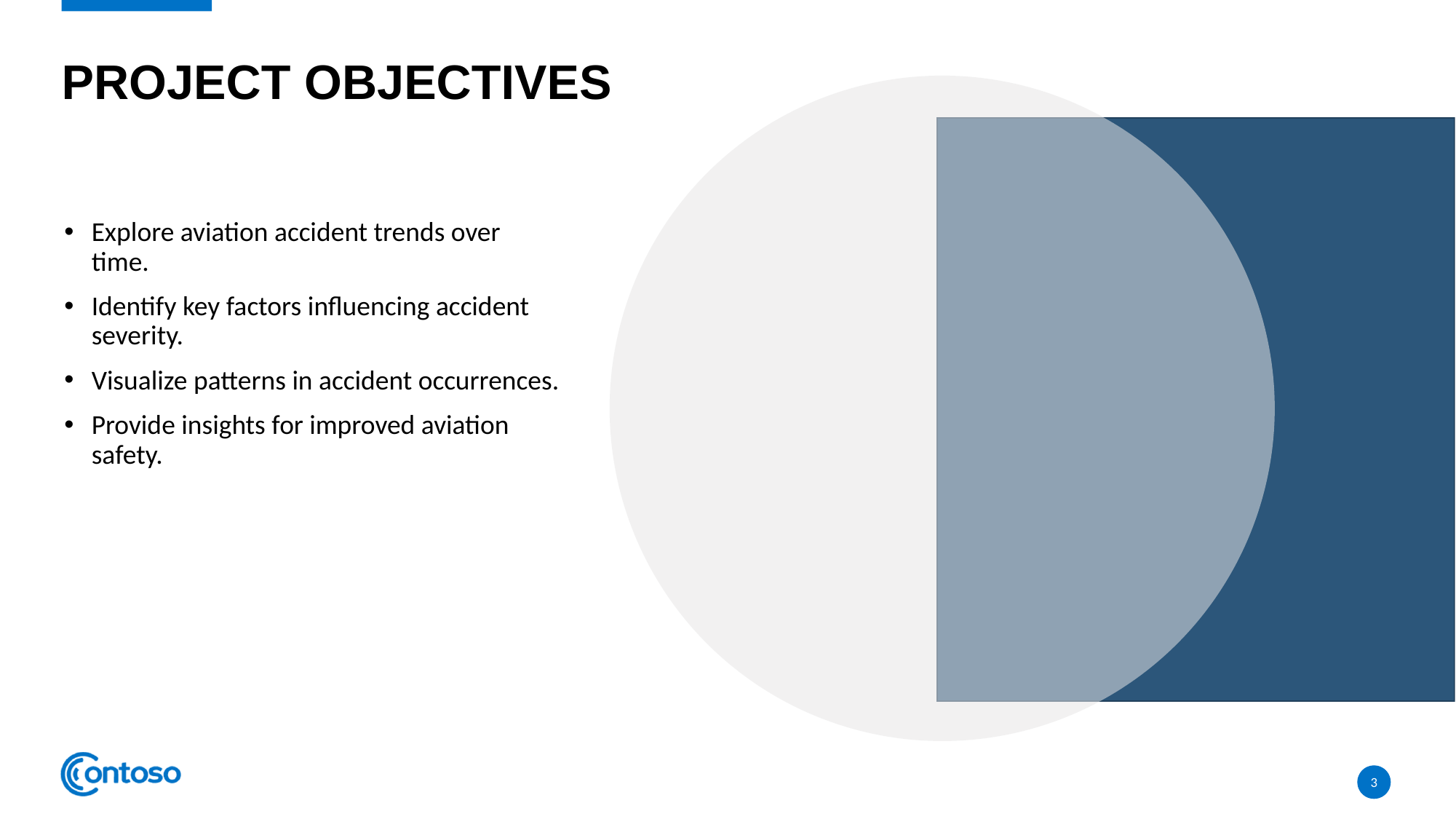

# Project Objectives
Explore aviation accident trends over time.
Identify key factors influencing accident severity.
Visualize patterns in accident occurrences.
Provide insights for improved aviation safety.

3